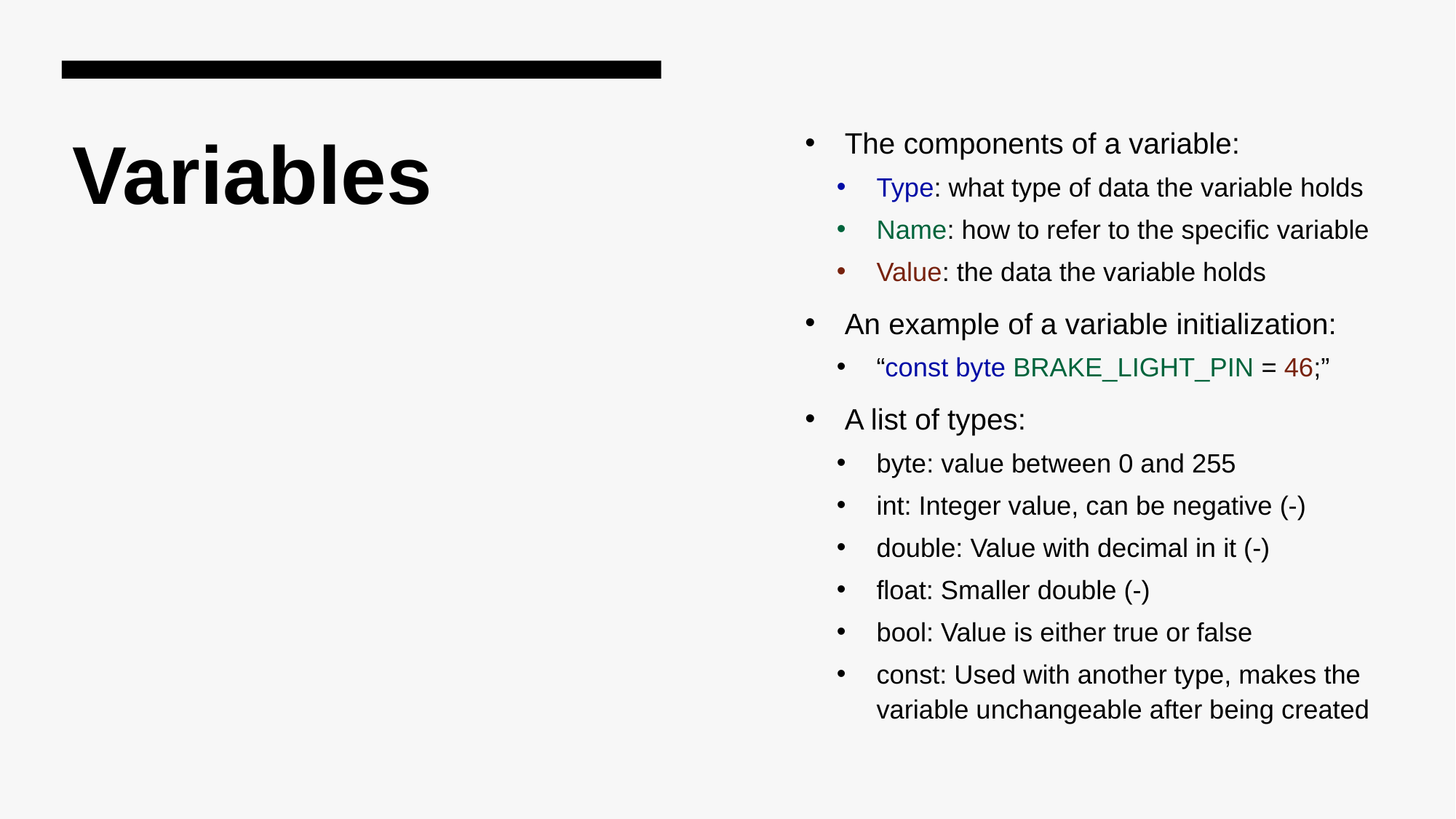

The components of a variable:
Type: what type of data the variable holds
Name: how to refer to the specific variable
Value: the data the variable holds
An example of a variable initialization:
“const byte BRAKE_LIGHT_PIN = 46;”
A list of types:
byte: value between 0 and 255
int: Integer value, can be negative (-)
double: Value with decimal in it (-)
float: Smaller double (-)
bool: Value is either true or false
const: Used with another type, makes the variable unchangeable after being created
# Variables